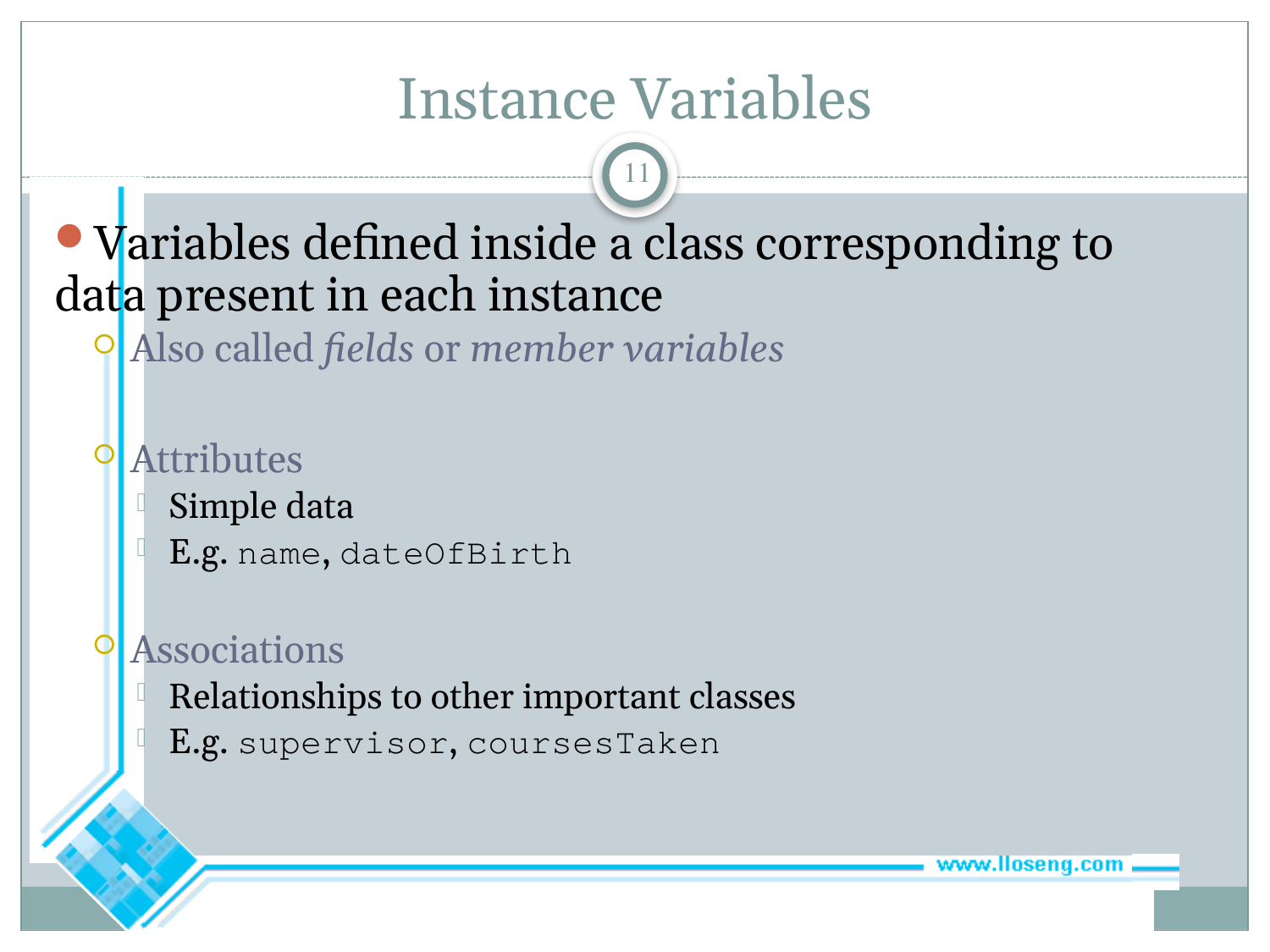

# Instance Variables
11
Variables defined inside a class corresponding to data present in each instance
Also called fields or member variables

Attributes
Simple data
E.g. name, dateOfBirth

Associations
Relationships to other important classes
E.g. supervisor, coursesTaken